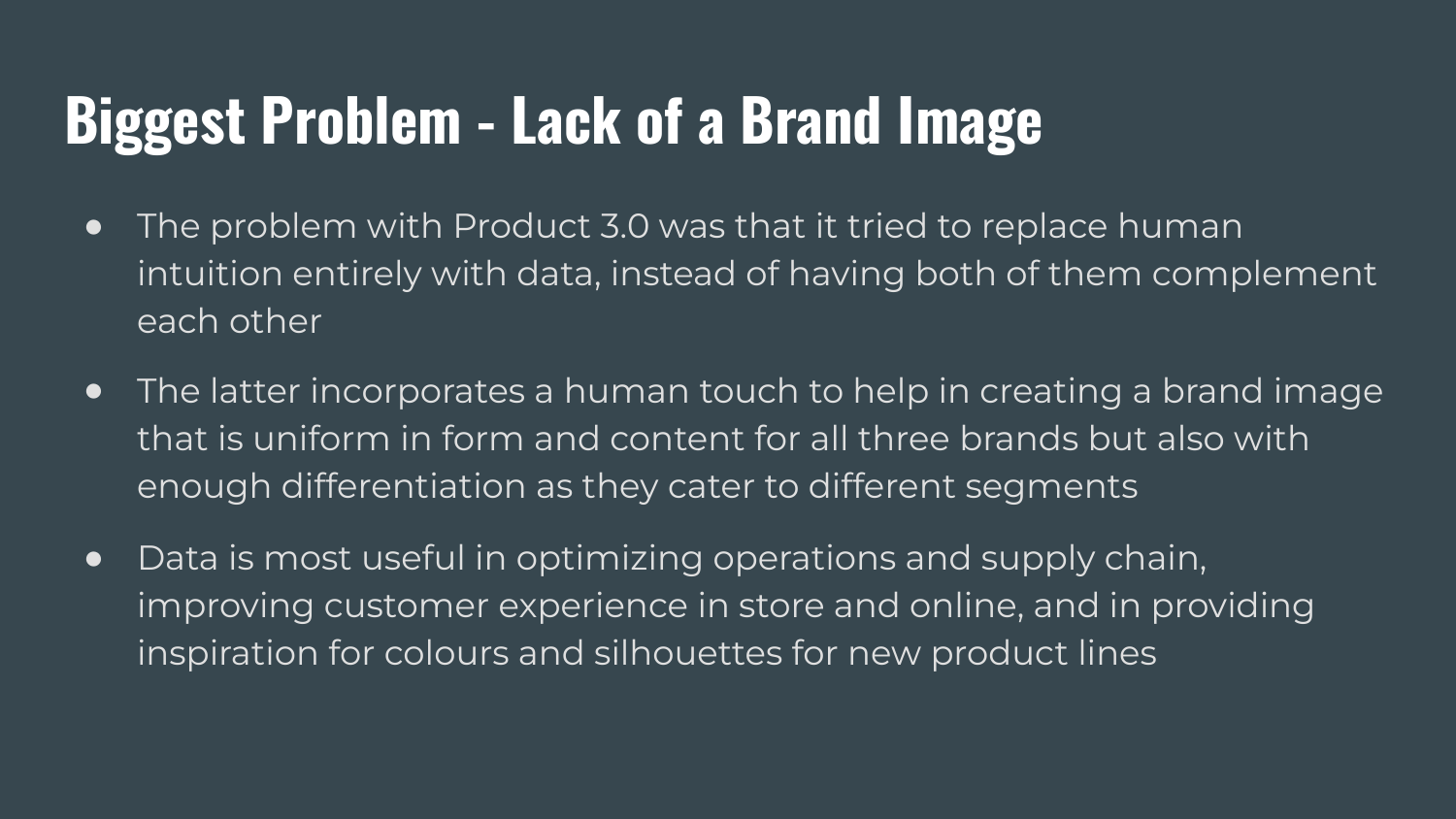

# Biggest Problem - Lack of a Brand Image
The problem with Product 3.0 was that it tried to replace human intuition entirely with data, instead of having both of them complement each other
The latter incorporates a human touch to help in creating a brand image that is uniform in form and content for all three brands but also with enough differentiation as they cater to different segments
Data is most useful in optimizing operations and supply chain, improving customer experience in store and online, and in providing inspiration for colours and silhouettes for new product lines